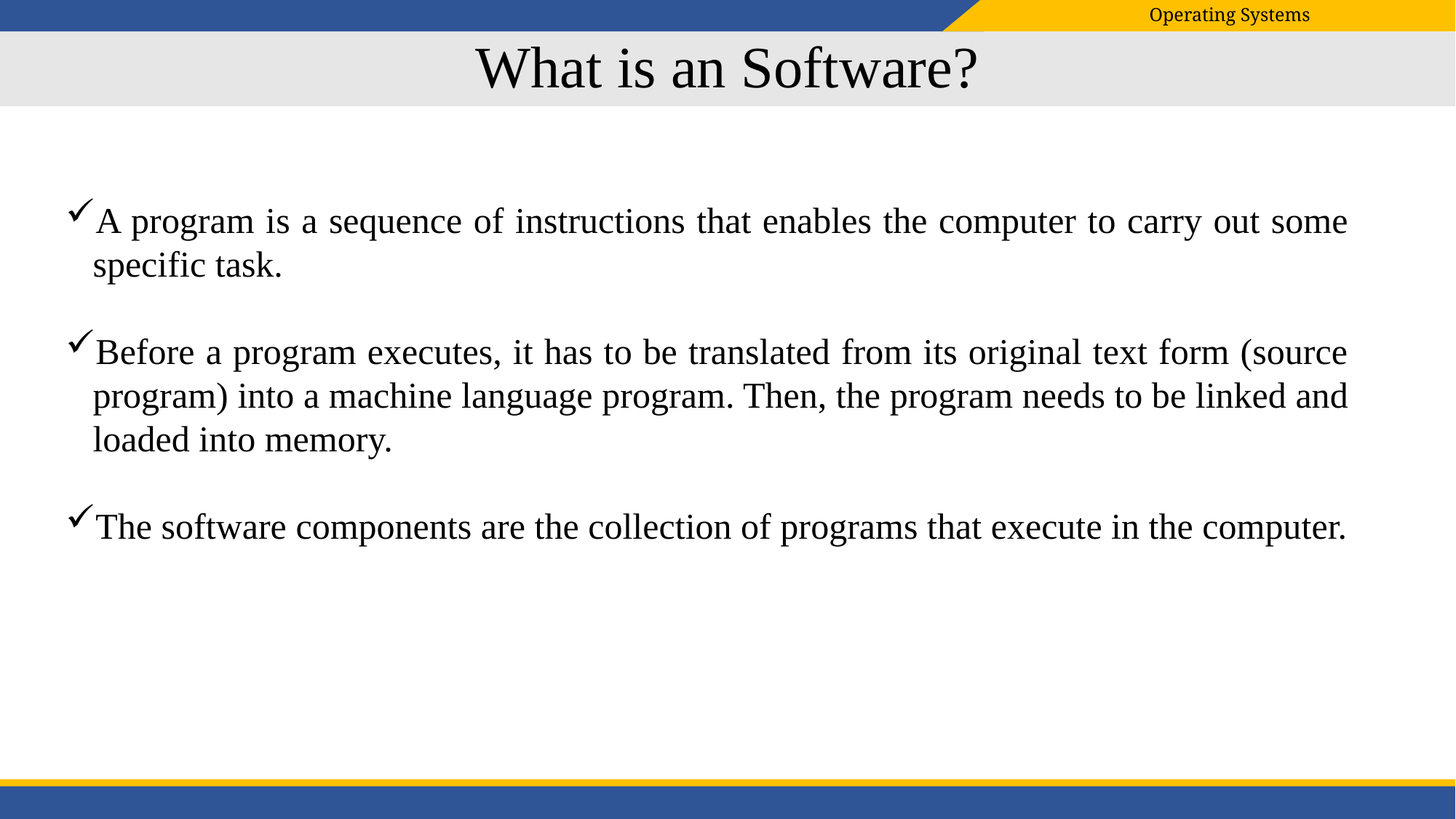

# What is an Software?
A program is a sequence of instructions that enables the computer to carry out some specific task.

Before a program executes, it has to be translated from its original text form (source program) into a machine language program. Then, the program needs to be linked and loaded into memory.

The software components are the collection of programs that execute in the computer.